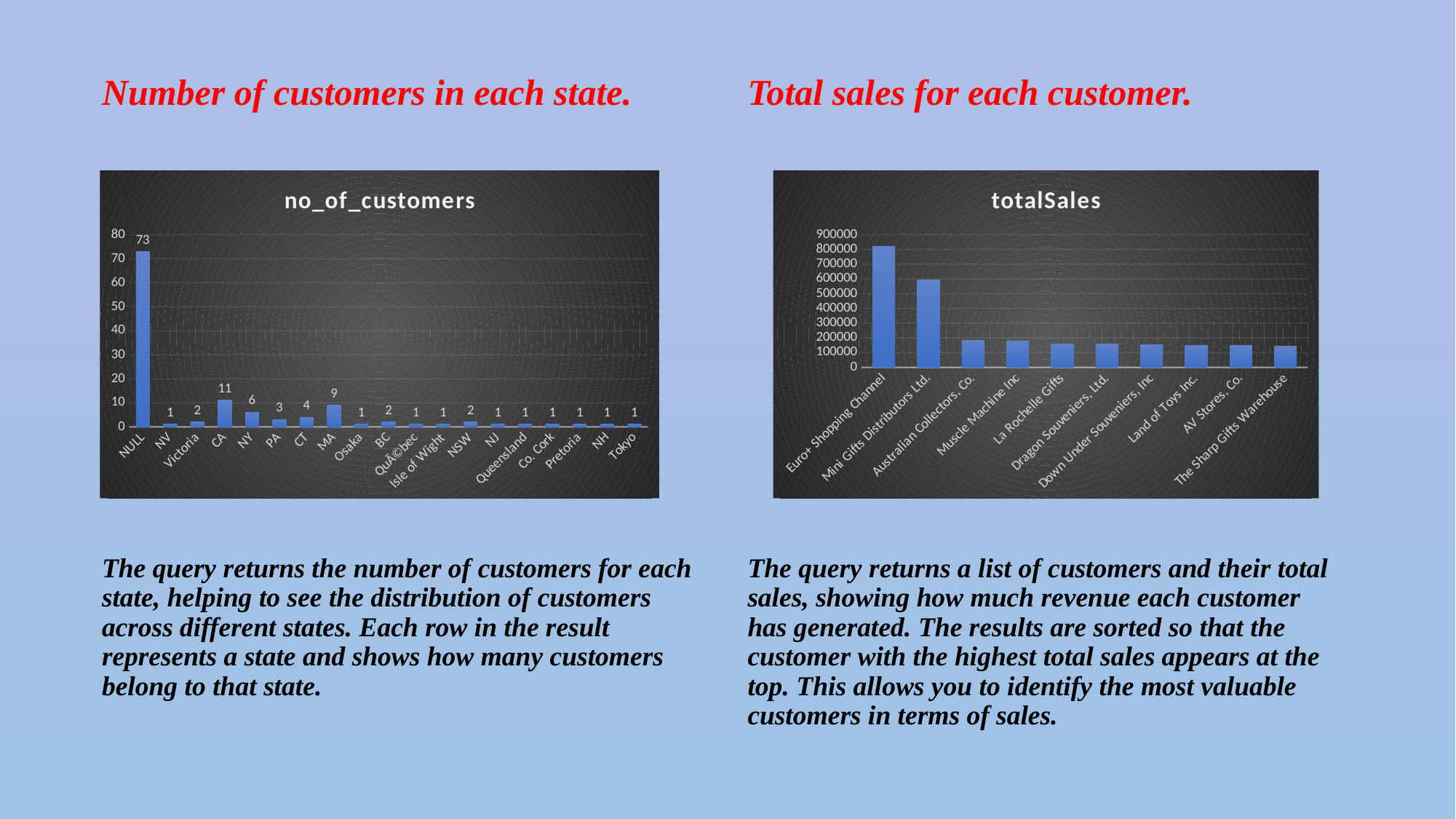

Number of customers in each state.

The query returns the number of customers for each state, helping to see the distribution of customers across different states. Each row in the result represents a state and shows how many customers belong to that state.
Total sales for each customer.

The query returns a list of customers and their total sales, showing how much revenue each customer has generated. The results are sorted so that the customer with the highest total sales appears at the top. This allows you to identify the most valuable customers in terms of sales.

### Chart:

| Category | no_of_customers |
|---|---|
| NULL | 73.0 |
| NV | 1.0 |
| Victoria | 2.0 |
| CA | 11.0 |
| NY | 6.0 |
| PA | 3.0 |
| CT | 4.0 |
| MA | 9.0 |
| Osaka | 1.0 |
| BC | 2.0 |
| QuÃ©bec | 1.0 |
| Isle of Wight | 1.0 |
| NSW | 2.0 |
| NJ | 1.0 |
| Queensland | 1.0 |
| Co. Cork | 1.0 |
| Pretoria | 1.0 |
| NH | 1.0 |
| Tokyo | 1.0 |

### Chart:

| Category | totalSales |
|---|---|
| Euro+ Shopping Channel | 820689.54 |
| Mini Gifts Distributors Ltd. | 591827.34 |
| Australian Collectors, Co. | 180585.07 |
| Muscle Machine Inc | 177913.95 |
| La Rochelle Gifts | 158573.12 |
| Dragon Souveniers, Ltd. | 156251.03 |
| Down Under Souveniers, Inc | 154622.08 |
| Land of Toys Inc. | 149085.15 |
| AV Stores, Co. | 148410.09 |
| The Sharp Gifts Warehouse | 143536.27 |